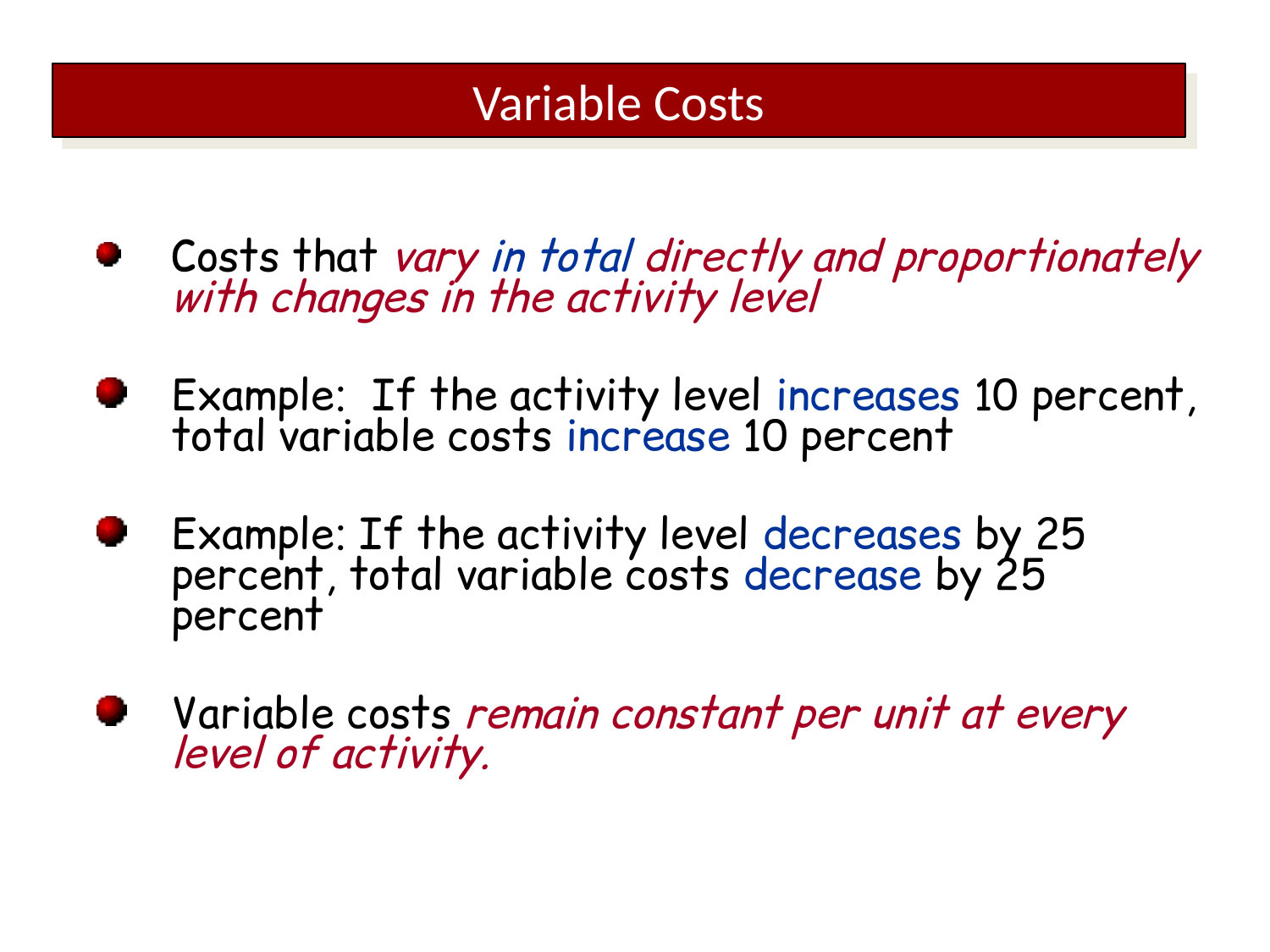

Variable Costs
Costs that vary in total directly and proportionately with changes in the activity level

Example:  If the activity level increases 10 percent, total variable costs increase 10 percent

Example: If the activity level decreases by 25 percent, total variable costs decrease by 25 percent

Variable costs remain constant per unit at every level of activity.